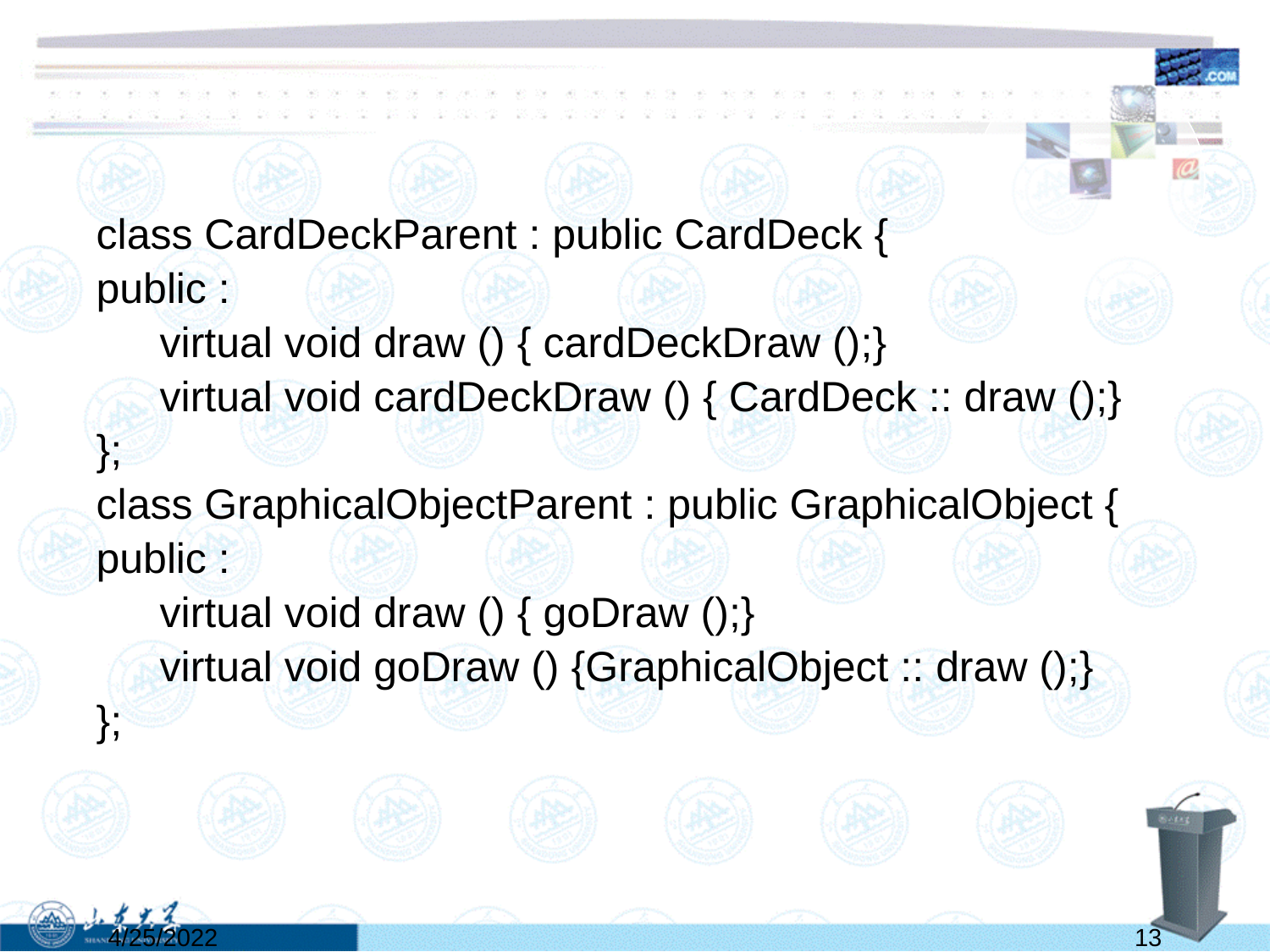

#
class CardDeckParent : public CardDeck {
public :
	virtual void draw () { cardDeckDraw ();}
	virtual void cardDeckDraw () { CardDeck :: draw ();}
};
class GraphicalObjectParent : public GraphicalObject {
public :
	virtual void draw () { goDraw ();}
	virtual void goDraw () {GraphicalObject :: draw ();}
};
4/25/2022
13